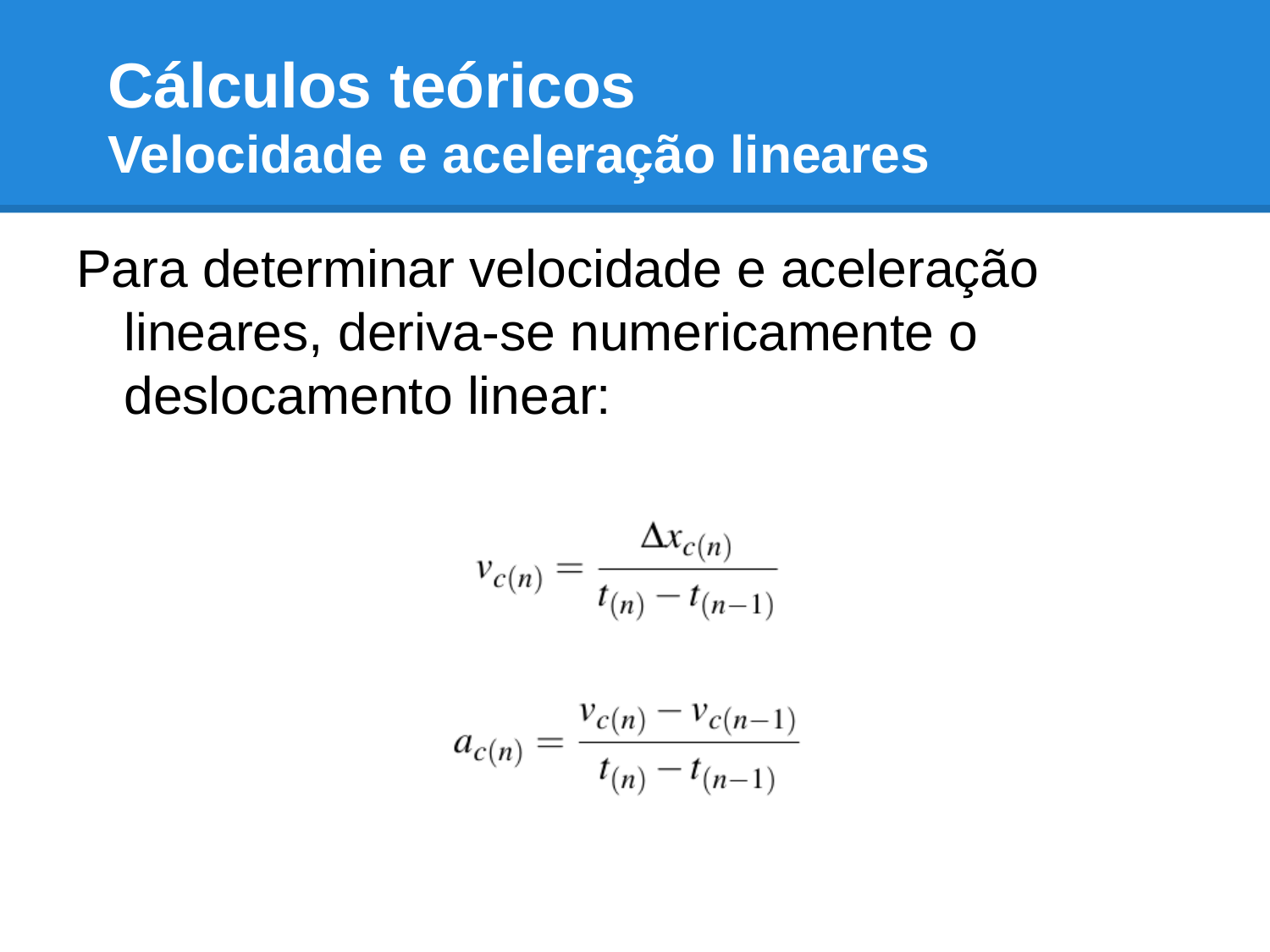

# Cálculos teóricos
Velocidade e aceleração lineares
Para determinar velocidade e aceleração lineares, deriva-se numericamente o deslocamento linear: